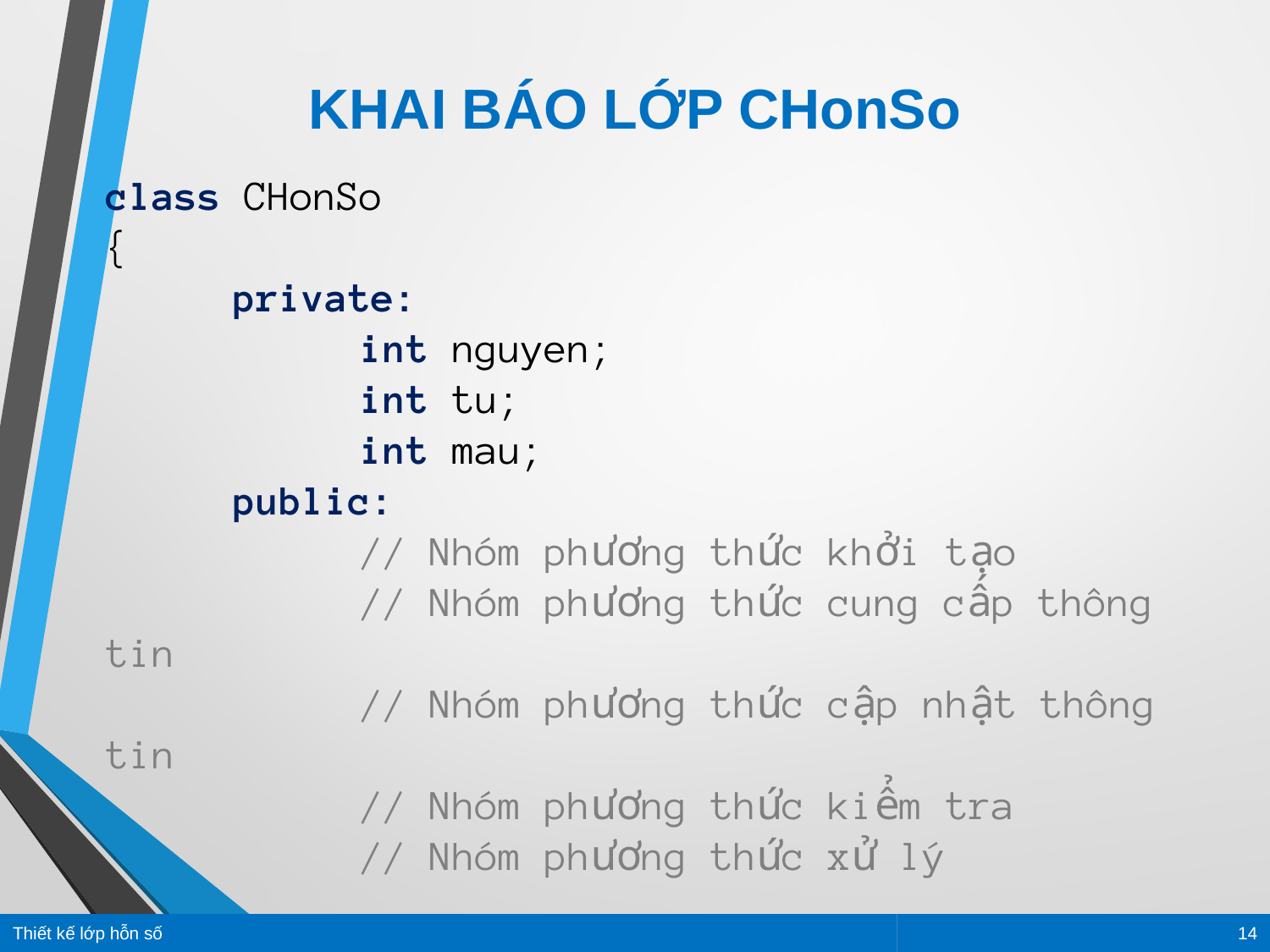

KHAI BÁO LỚP CHonSo
class CHonSo
{
	private:
		int nguyen;
		int tu;
		int mau;
	public:
		// Nhóm phương thức khởi tạo
		// Nhóm phương thức cung cấp thông tin
		// Nhóm phương thức cập nhật thông tin
		// Nhóm phương thức kiểm tra
		// Nhóm phương thức xử lý
Thiết kế lớp hỗn số
14